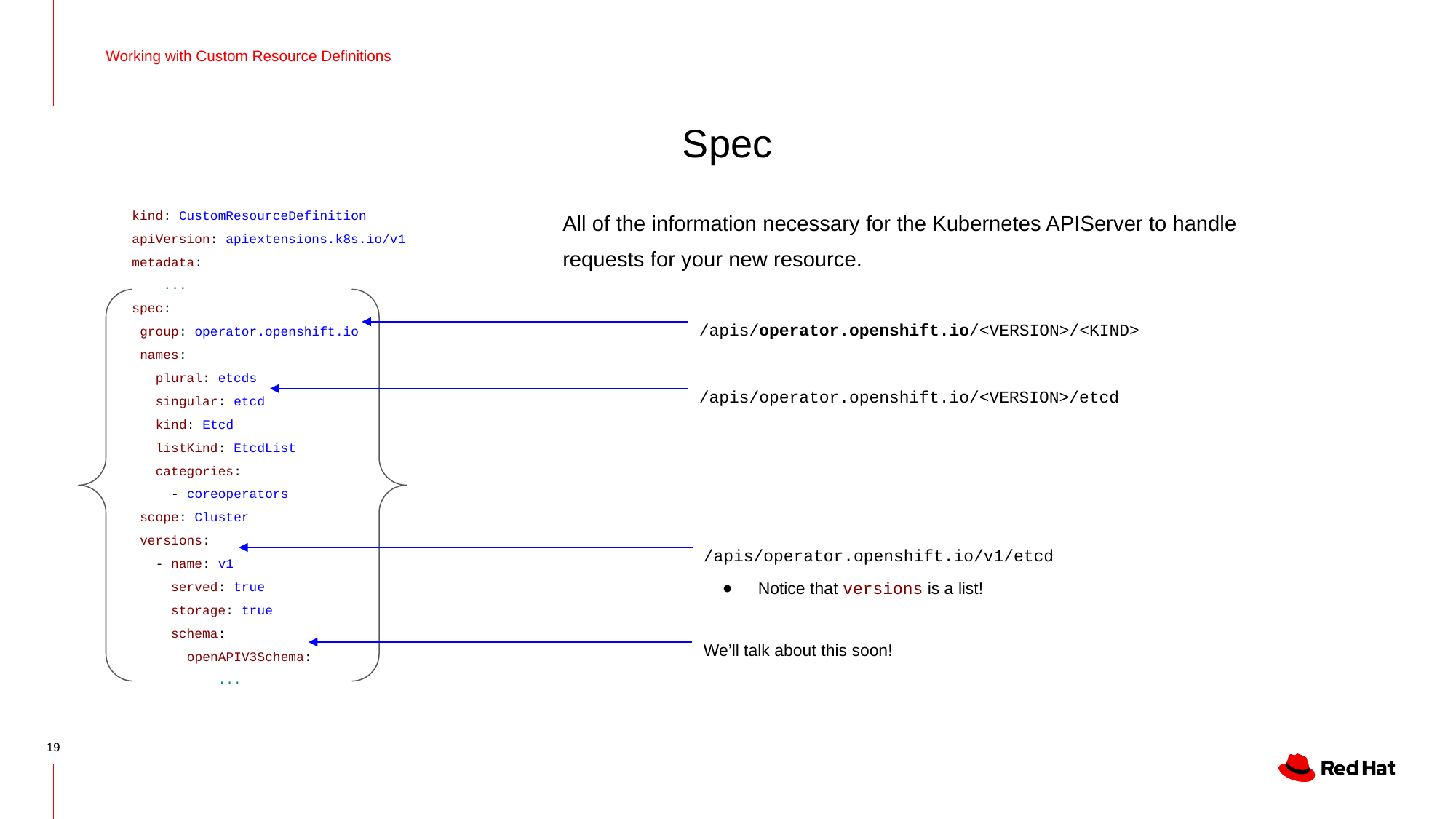

Working with Custom Resource Definitions
# Spec
All of the information necessary for the Kubernetes APIServer to handle requests for your new resource.
kind: CustomResourceDefinition
apiVersion: apiextensions.k8s.io/v1
metadata:
    ...
spec:
 group: operator.openshift.io
 names:
   plural: etcds
   singular: etcd
   kind: Etcd
   listKind: EtcdList
   categories:
     - coreoperators
 scope: Cluster
 versions:
   - name: v1
     served: true
     storage: true
     schema:
       openAPIV3Schema:
           ...

/apis/operator.openshift.io/<VERSION>/<KIND>
/apis/operator.openshift.io/<VERSION>/etcd
/apis/operator.openshift.io/v1/etcd
Notice that versions is a list!
We’ll talk about this soon!

19